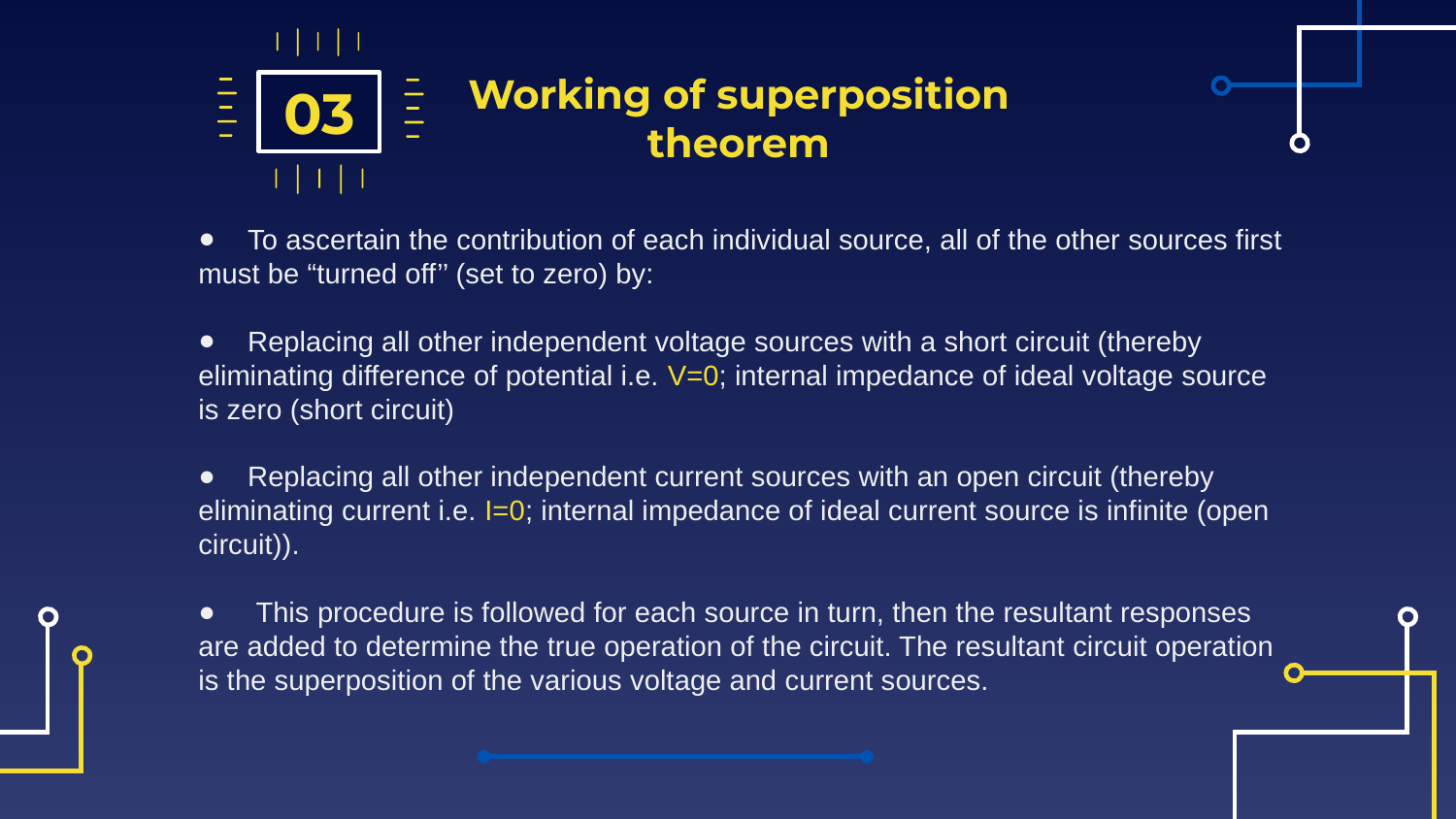

# Working of superposition theorem
03

    To ascertain the contribution of each individual source, all of the other sources first must be “turned off’’ (set to zero) by:

    Replacing all other independent voltage sources with a short circuit (thereby eliminating difference of potential i.e. V=0; internal impedance of ideal voltage source is zero (short circuit)

    Replacing all other independent current sources with an open circuit (thereby eliminating current i.e. I=0; internal impedance of ideal current source is infinite (open circuit)).

     This procedure is followed for each source in turn, then the resultant responses are added to determine the true operation of the circuit. The resultant circuit operation is the superposition of the various voltage and current sources.